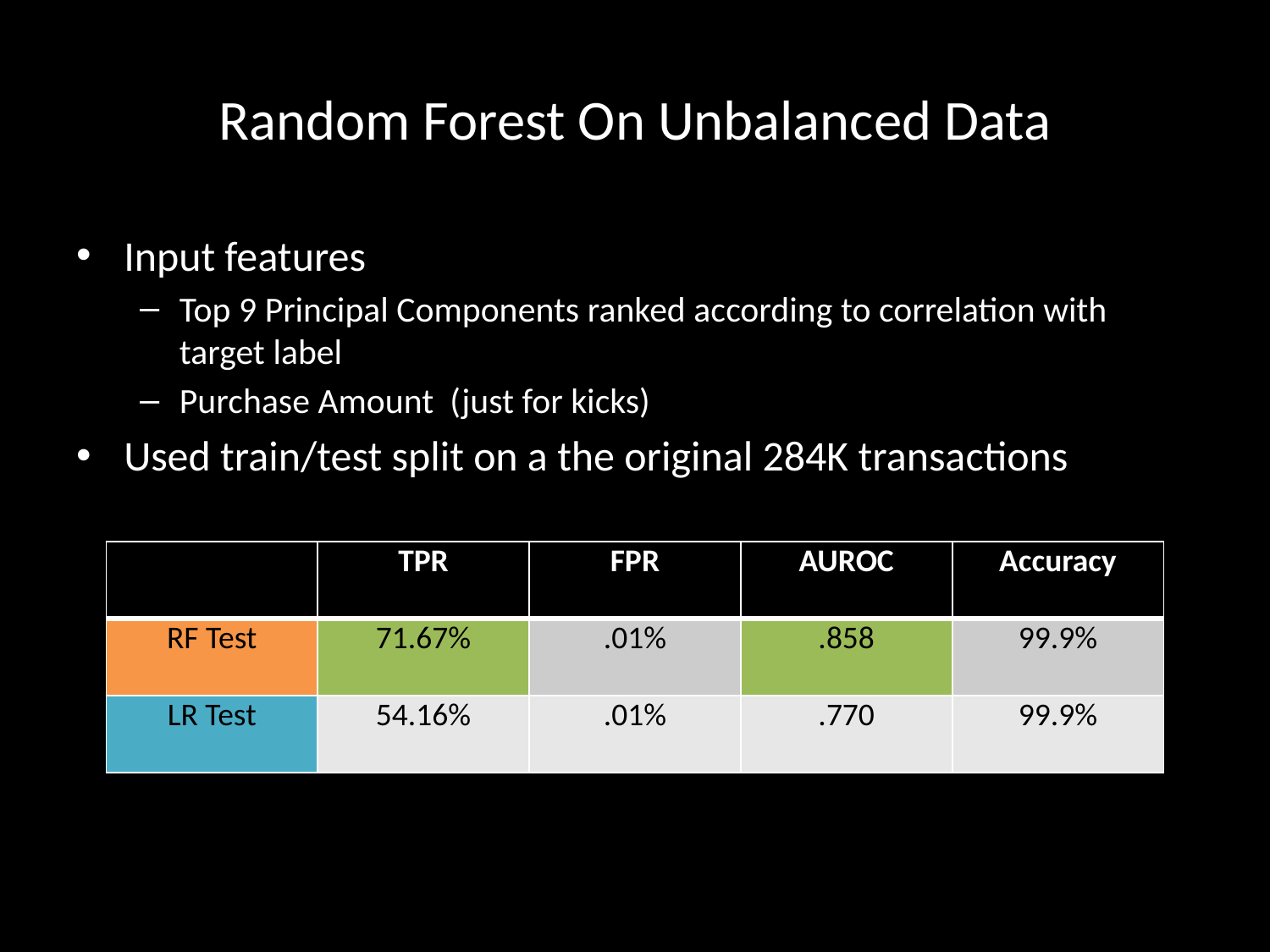

# Random Forest On Unbalanced Data
Input features
Top 9 Principal Components ranked according to correlation with target label
Purchase Amount  (just for kicks)
Used train/test split on a the original 284K transactions
|  | TPR | FPR | AUROC | Accuracy |
| --- | --- | --- | --- | --- |
| RF Test | 71.67% | .01% | .858 | 99.9% |
| LR Test | 54.16% | .01% | .770 | 99.9% |